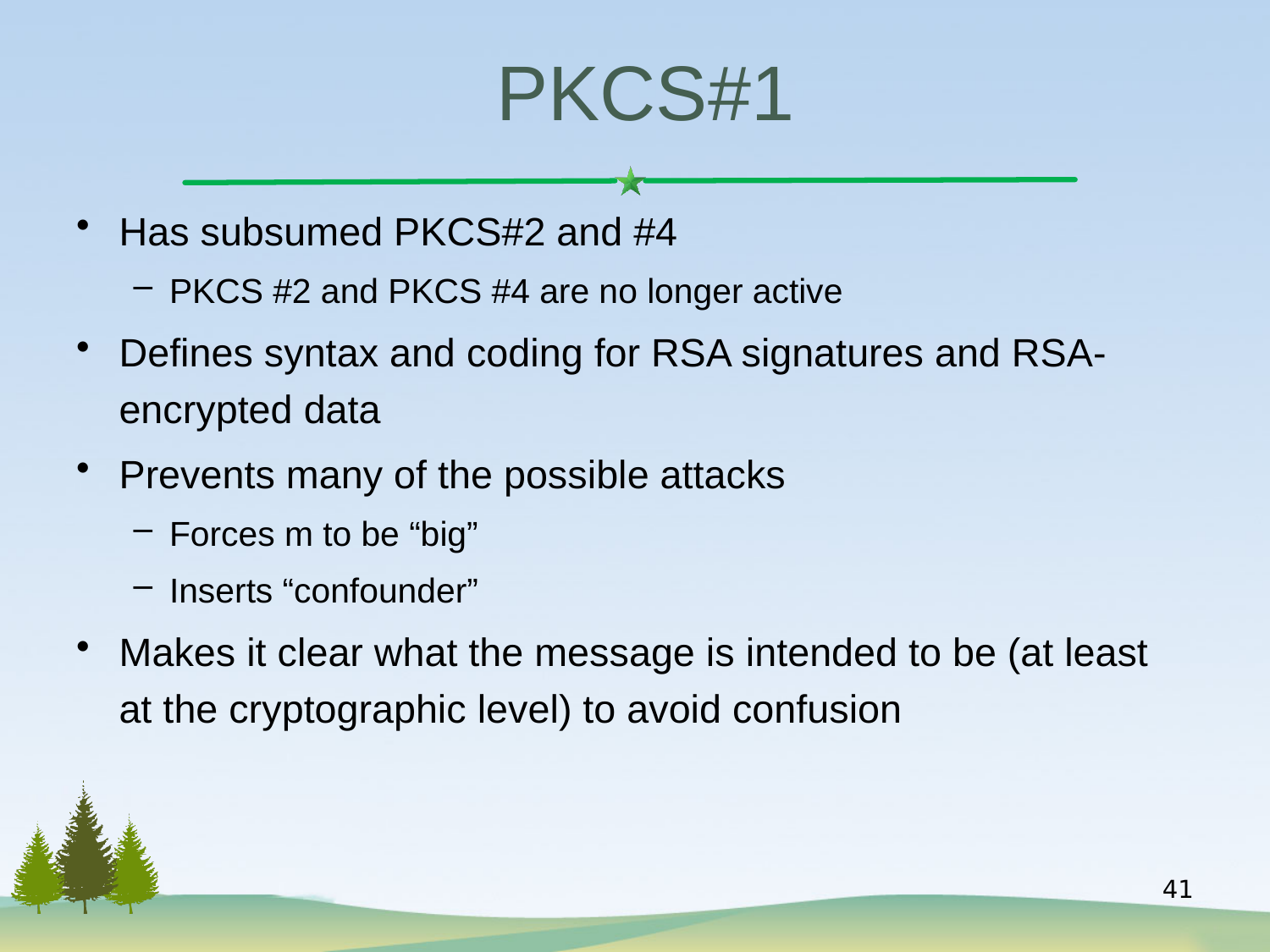

PKCS#1
Has subsumed PKCS#2 and #4
PKCS #2 and PKCS #4 are no longer active
Defines syntax and coding for RSA signatures and RSA-encrypted data
Prevents many of the possible attacks
Forces m to be “big”
Inserts “confounder”
Makes it clear what the message is intended to be (at least at the cryptographic level) to avoid confusion
41